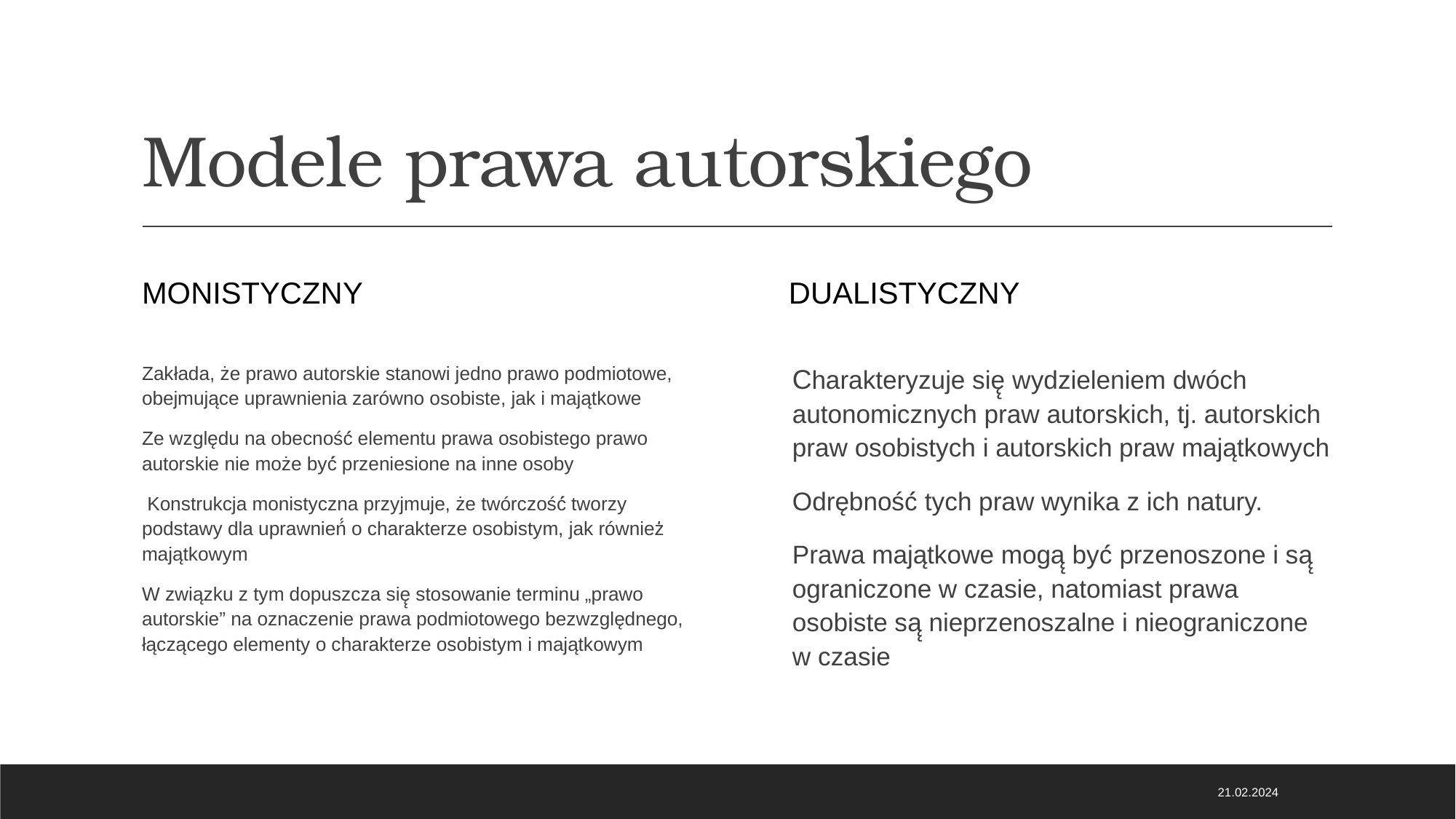

# Modele prawa autorskiego
Monistyczny
Dualistyczny
Charakteryzuje się̨ wydzieleniem dwóch autonomicznych praw autorskich, tj. autorskich praw osobistych i autorskich praw majątkowych
Odrębność́ tych praw wynika z ich natury.
Prawa majątkowe mogą̨ być́ przenoszone i są̨ ograniczone w czasie, natomiast prawa osobiste są̨ nieprzenoszalne i nieograniczone w czasie

Zakłada, że prawo autorskie stanowi jedno prawo podmiotowe, obejmujące uprawnienia zarówno osobiste, jak i majątkowe
Ze względu na obecność́ elementu prawa osobistego prawo autorskie nie może być́ przeniesione na inne osoby
 Konstrukcja monistyczna przyjmuje, że twórczość́ tworzy podstawy dla uprawnień́ o charakterze osobistym, jak również̇ majątkowym
W związku z tym dopuszcza się̨ stosowanie terminu „prawo autorskie” na oznaczenie prawa podmiotowego bezwzględnego, łączącego elementy o charakterze osobistym i majątkowym

21.02.2024